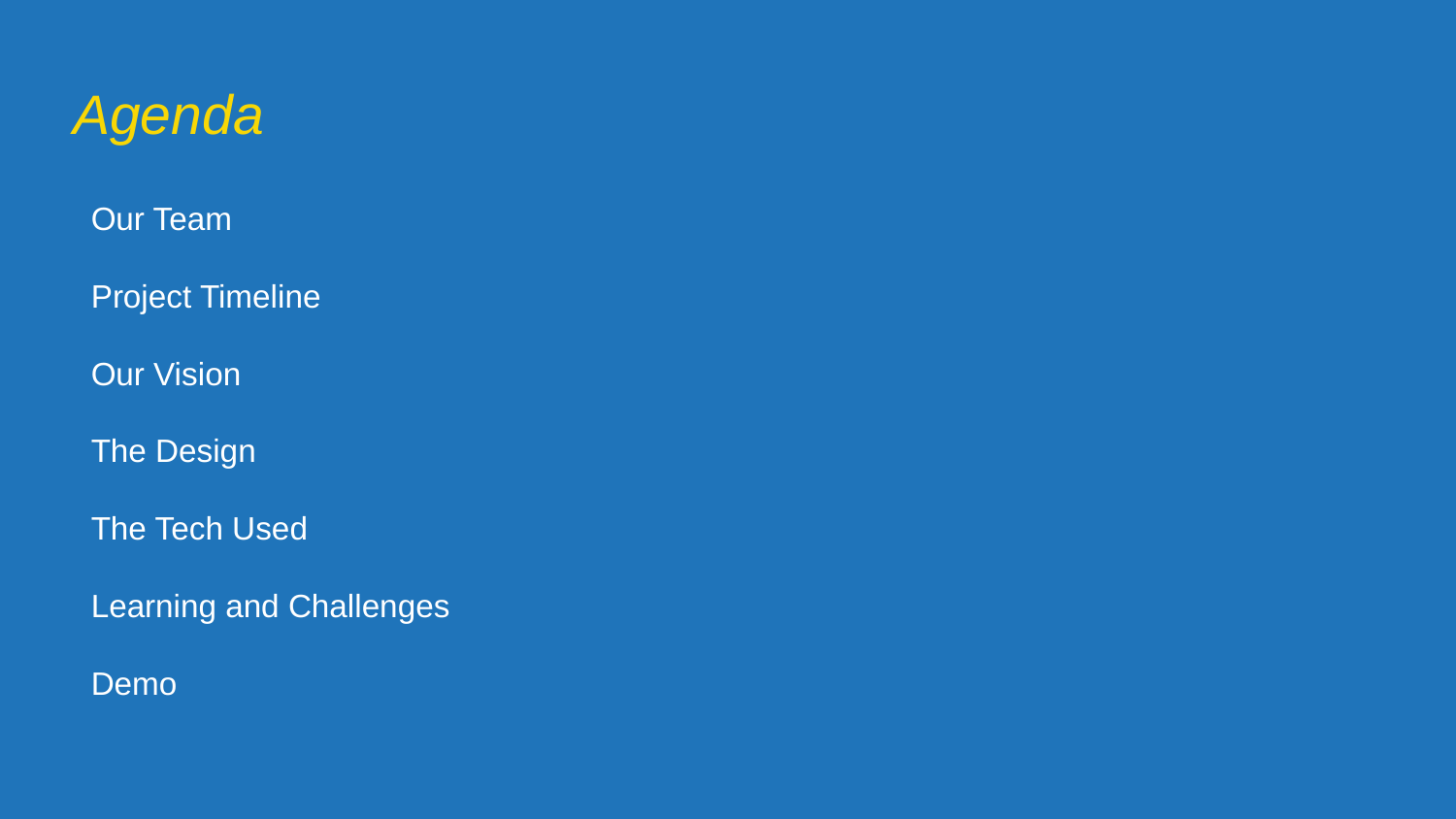

# Agenda
Our Team

Project Timeline

Our Vision

The Design

The Tech Used

Learning and Challenges

Demo